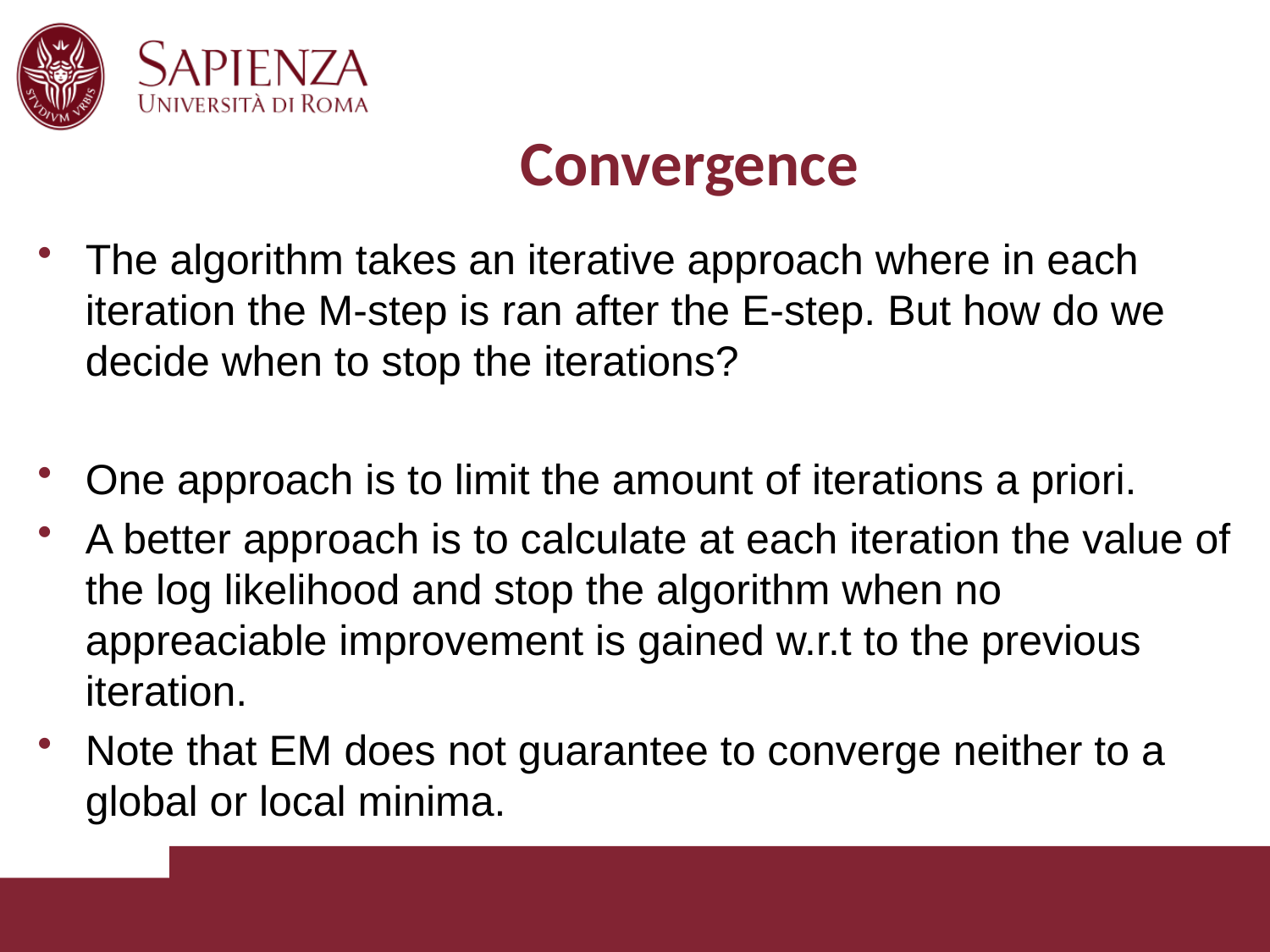

# Convergence
The algorithm takes an iterative approach where in each iteration the M-step is ran after the E-step. But how do we decide when to stop the iterations?

One approach is to limit the amount of iterations a priori.
A better approach is to calculate at each iteration the value of the log likelihood and stop the algorithm when no appreaciable improvement is gained w.r.t to the previous iteration.
Note that EM does not guarantee to converge neither to a global or local minima.